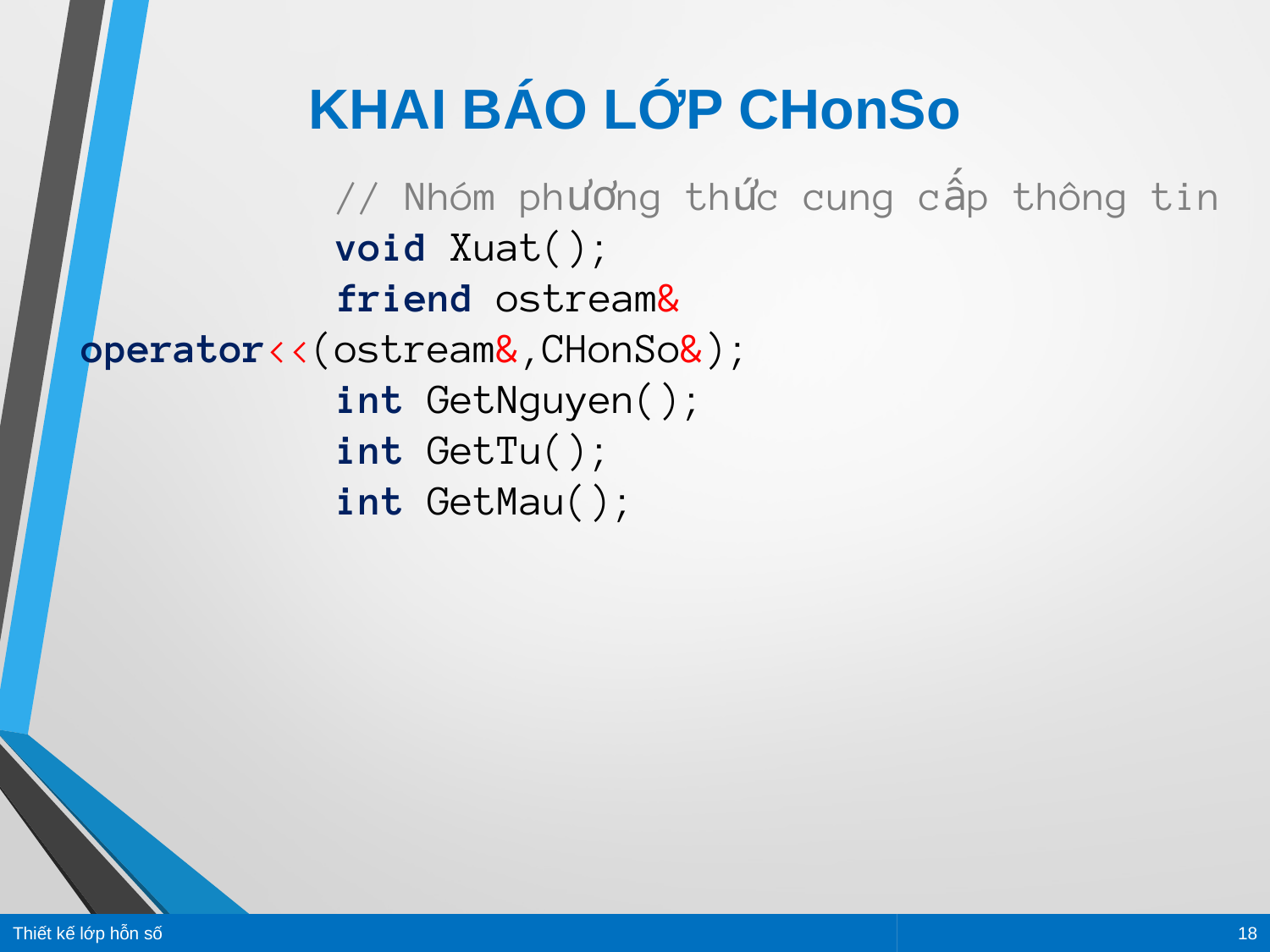

KHAI BÁO LỚP CHonSo
		// Nhóm phương thức cung cấp thông tin
		void Xuat();
		friend ostream& operator<<(ostream&,CHonSo&);
		int GetNguyen();
		int GetTu();
		int GetMau();
Thiết kế lớp hỗn số
18